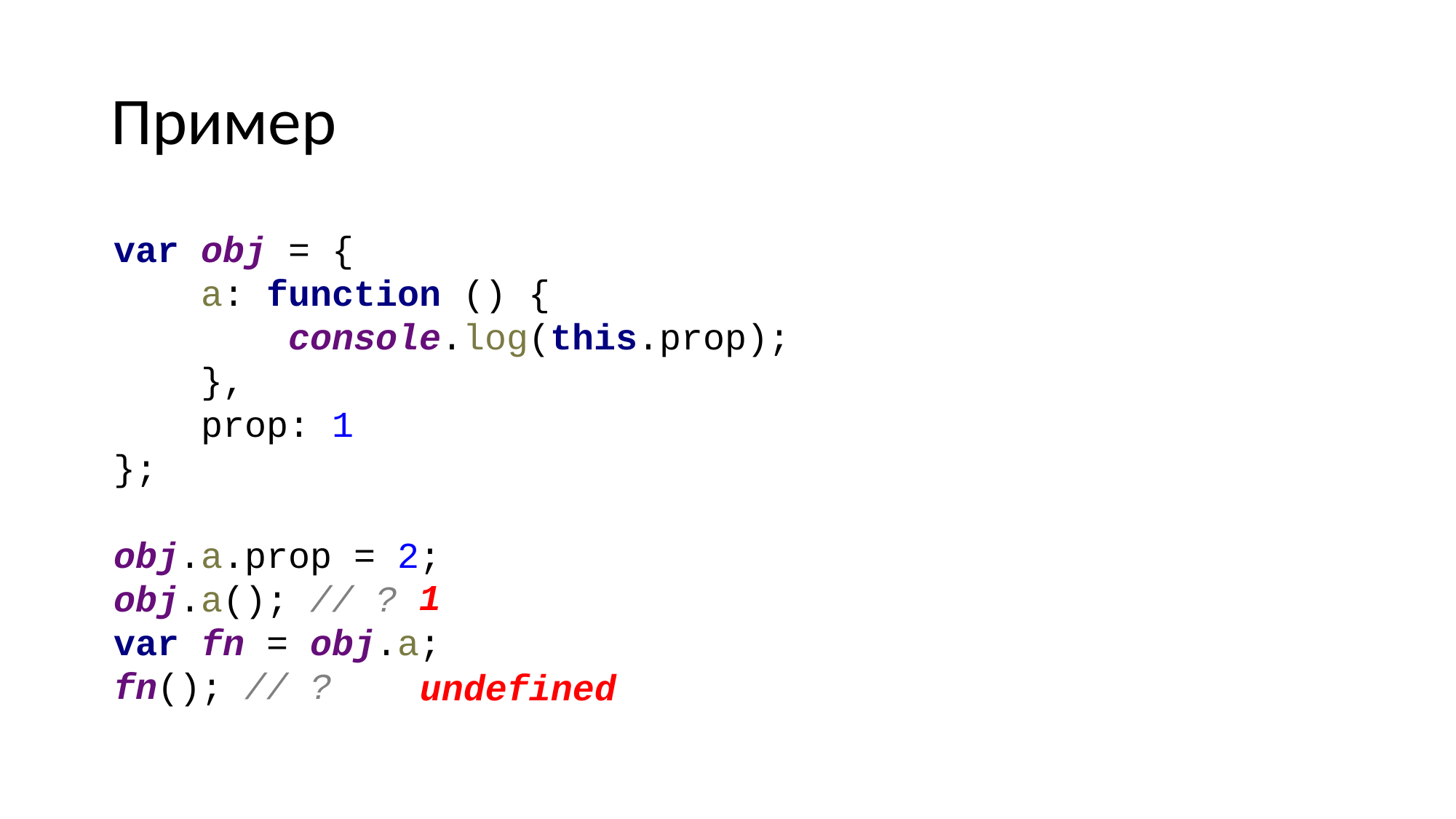

# Пример

var obj = {
    a: function () {
        console.log(this.prop);
    },
    prop: 1
};
obj.a.prop = 2;
obj.a(); // ?
var fn = obj.a;
fn(); // ?
1
undefined